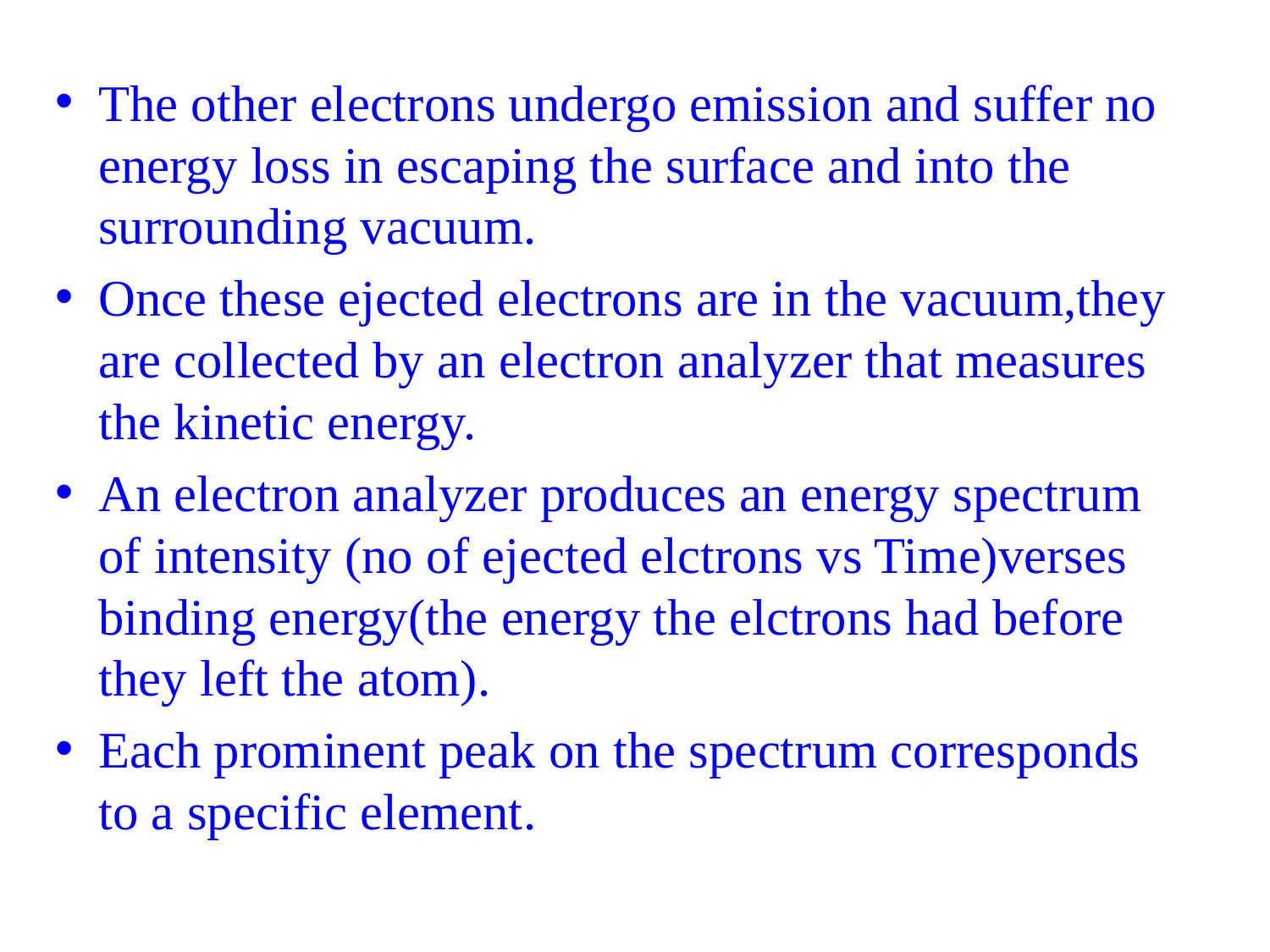

The other electrons undergo emission and suffer no  energy loss in escaping the surface and into the surrounding vacuum.
Once these ejected electrons are in the vacuum,they are collected by an electron analyzer that measures the kinetic energy.
An electron analyzer produces an energy spectrum of intensity (no of ejected elctrons vs Time)verses binding energy(the energy the elctrons had before they left the atom).
Each prominent peak on the spectrum corresponds to a specific element.